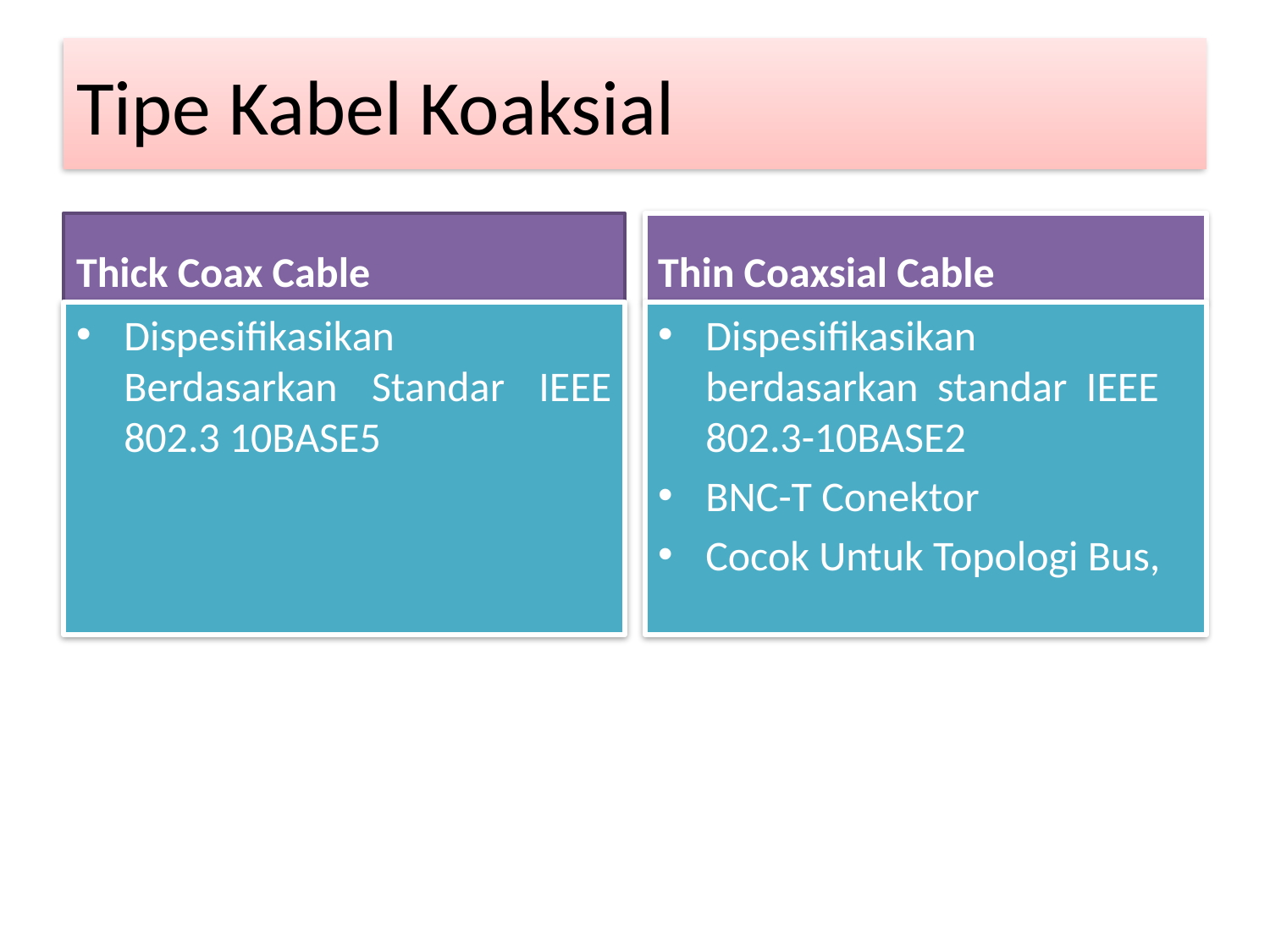

# Tipe Kabel Koaksial
Thick Coax Cable
Thin Coaxsial Cable
Dispesifikasikan Berdasarkan Standar IEEE 802.3 10BASE5

Dispesifikasikan berdasarkan  standar  IEEE 802.3-10BASE2
BNC-T Conektor
Cocok Untuk Topologi Bus,